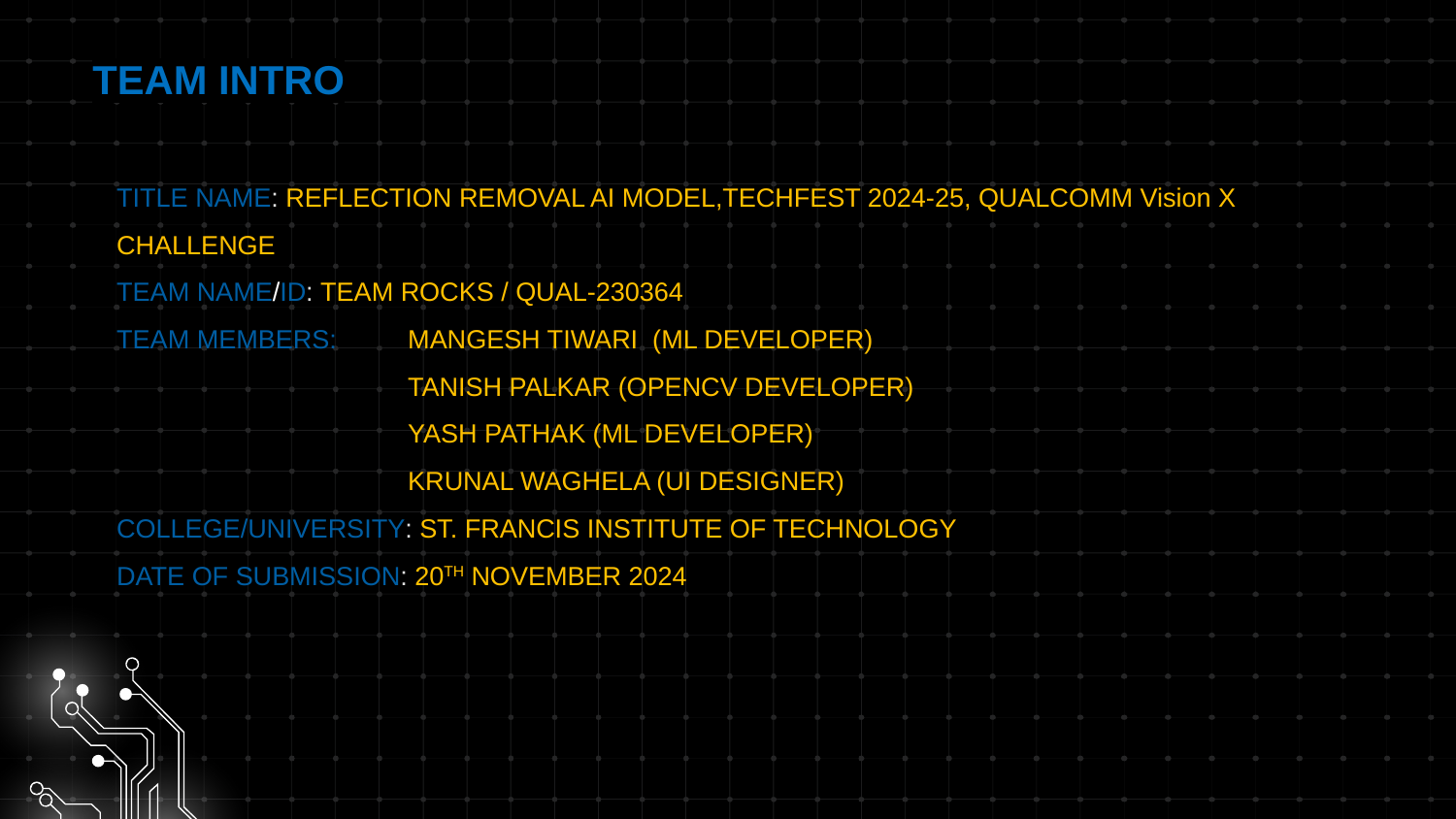

# TEAM INTRO
TITLE NAME: REFLECTION REMOVAL AI MODEL,TECHFEST 2024-25, QUALCOMM Vision X CHALLENGE
TEAM NAME/ID: TEAM ROCKS / QUAL-230364
TEAM MEMBERS: 	MANGESH TIWARI  (ML DEVELOPER)
		TANISH PALKAR (OPENCV DEVELOPER)
		YASH PATHAK (ML DEVELOPER)
		KRUNAL WAGHELA (UI DESIGNER)
COLLEGE/UNIVERSITY: ST. FRANCIS INSTITUTE OF TECHNOLOGY
DATE OF SUBMISSION: 20TH NOVEMBER 2024